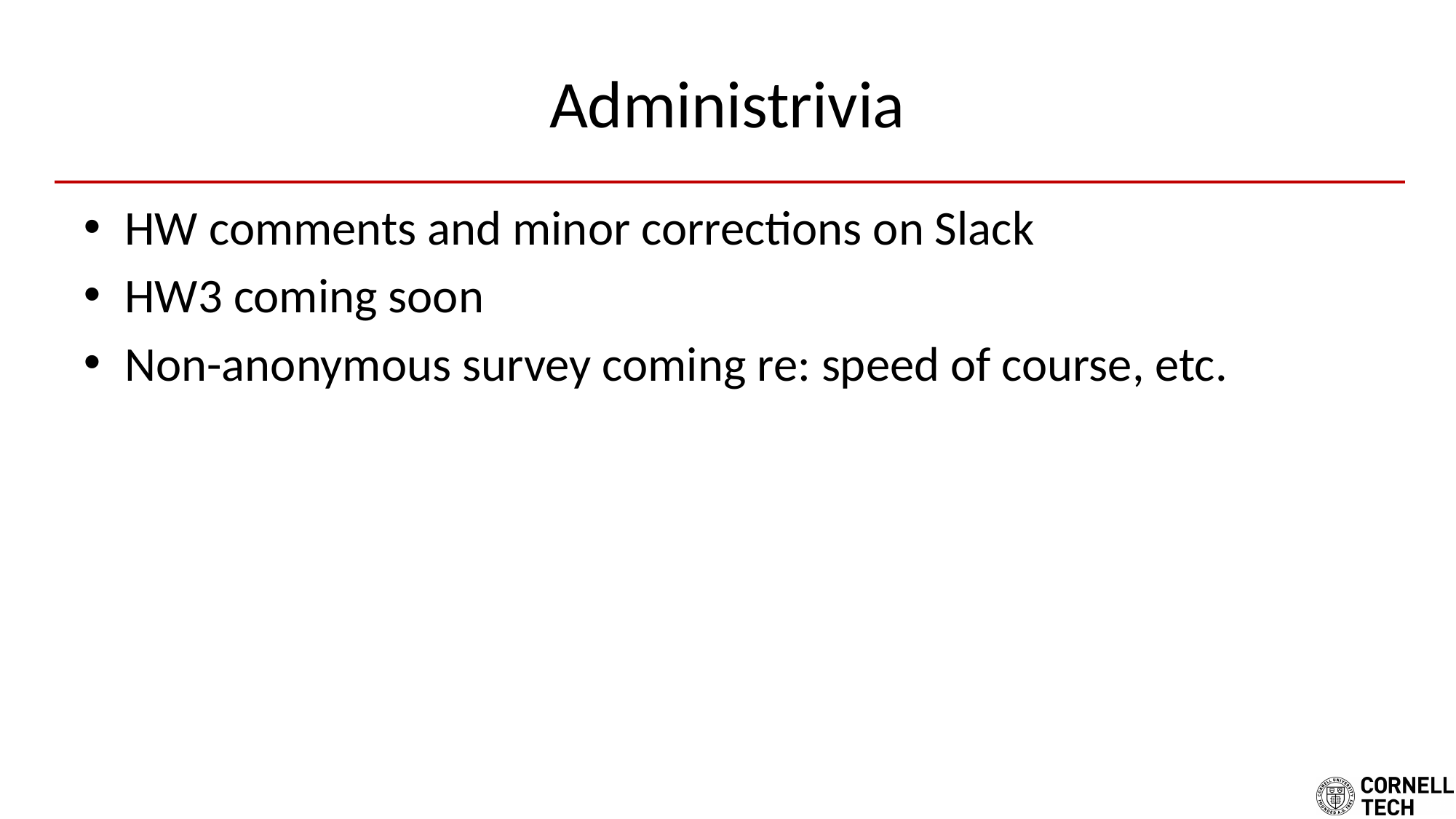

# Administrivia
HW comments and minor corrections on Slack
HW3 coming soon
Non-anonymous survey coming re: speed of course, etc.